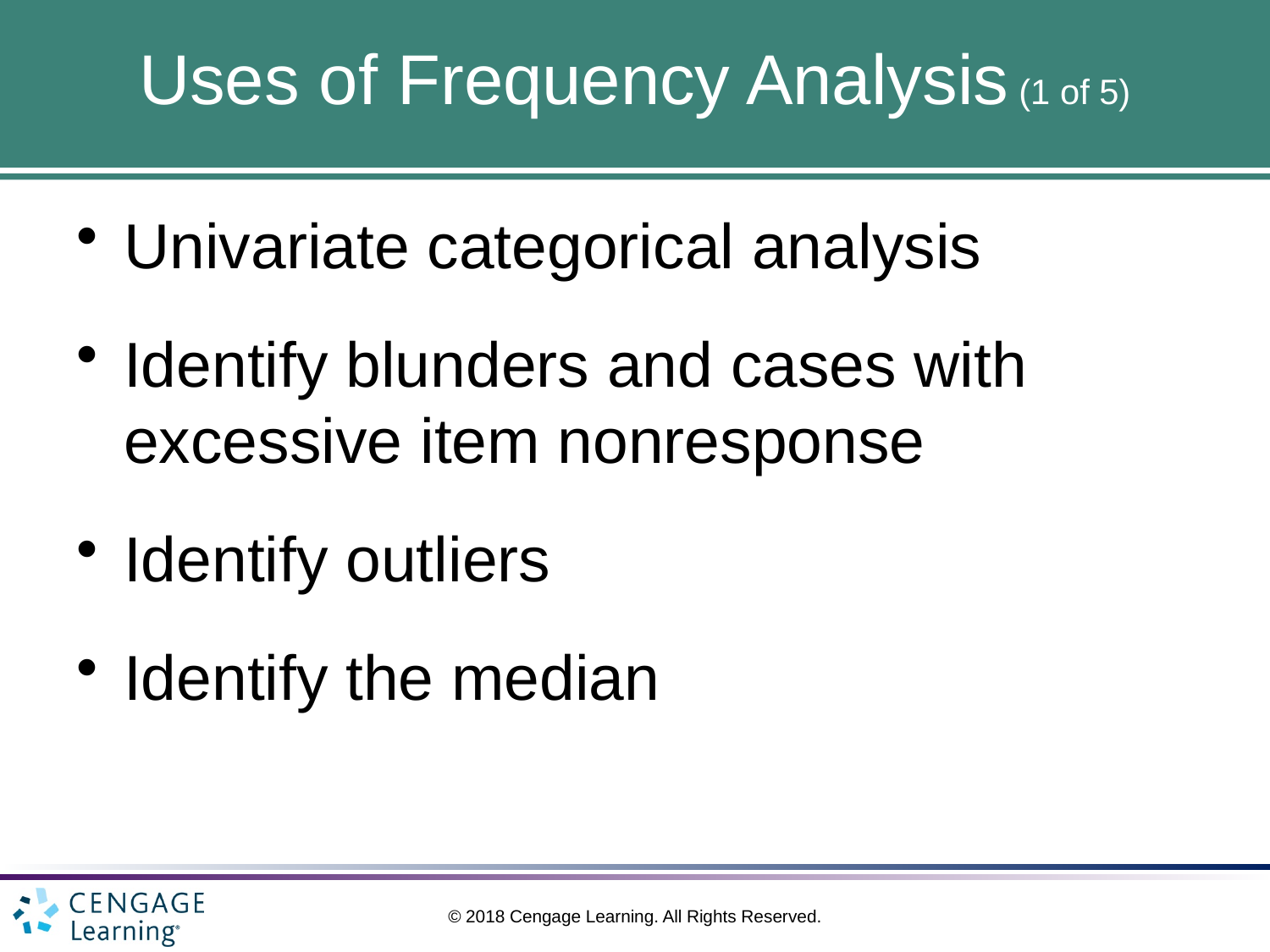

# Uses of Frequency Analysis (1 of 5)
Univariate categorical analysis
Identify blunders and cases with excessive item nonresponse
Identify outliers
Identify the median